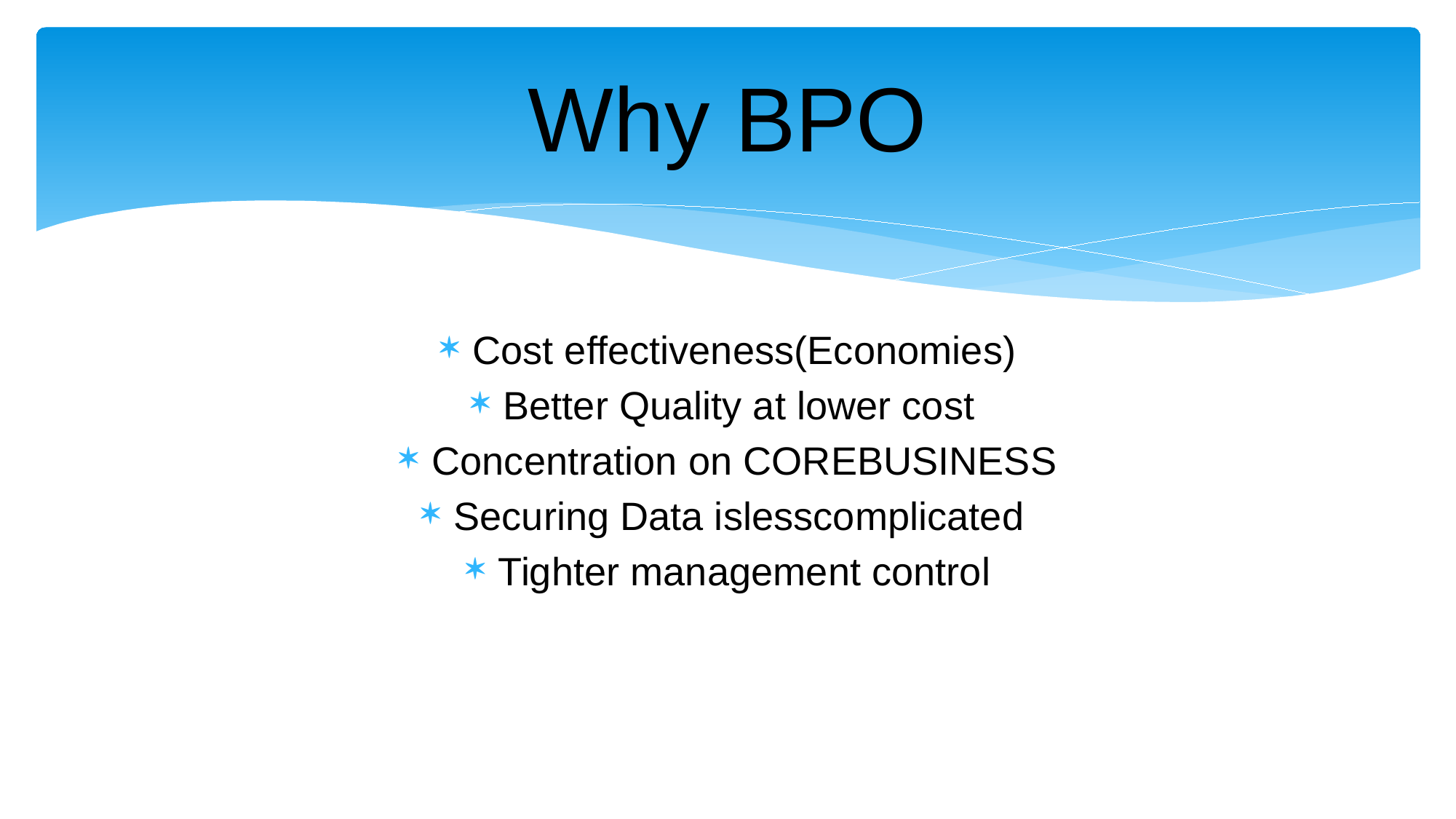

# Why BPO
Cost effectiveness(Economies)
Better Quality at lower cost
Concentration on COREBUSINESS
Securing Data islesscomplicated
Tighter management control